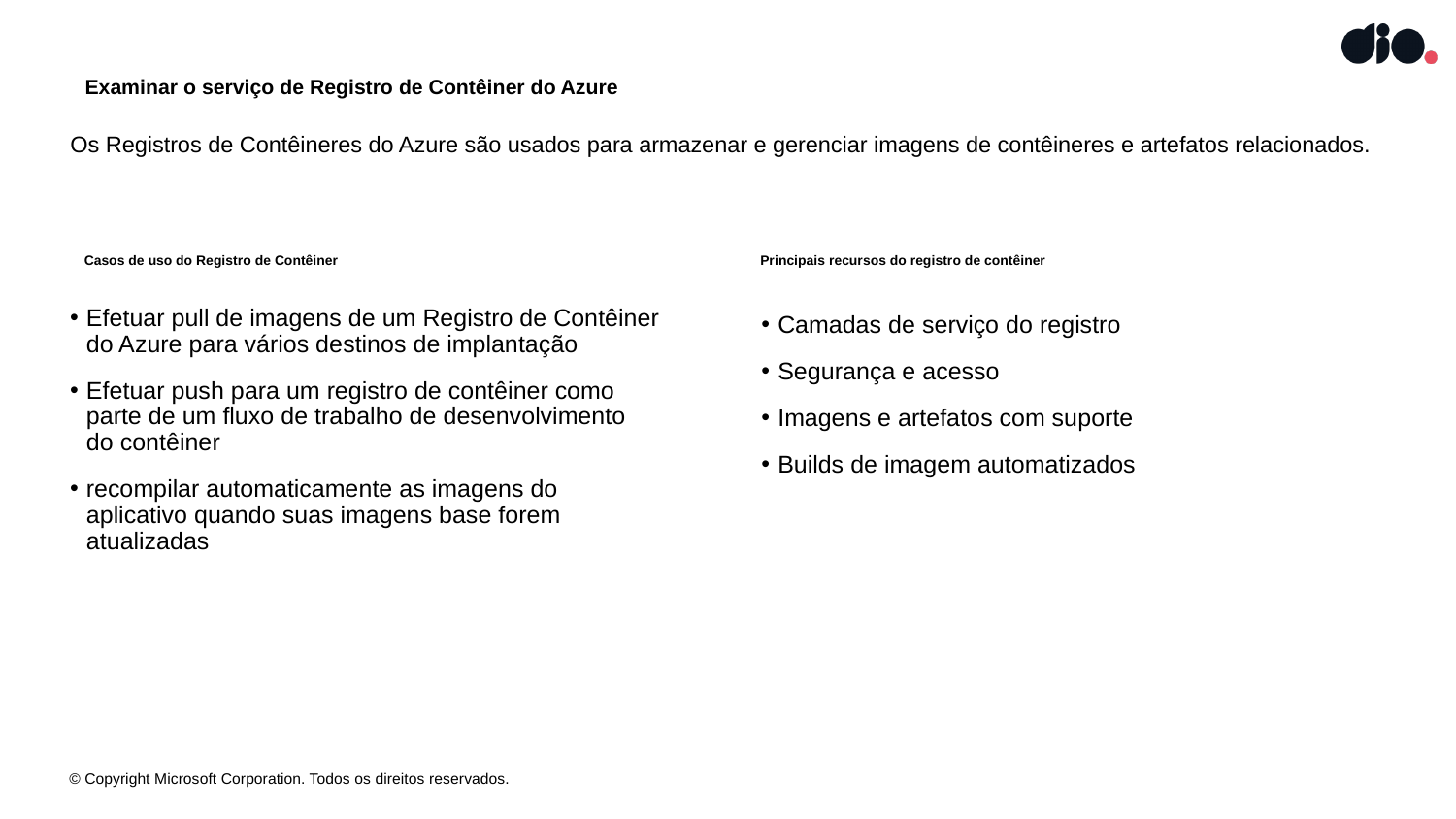

# Examinar o serviço de Registro de Contêiner do Azure
Os Registros de Contêineres do Azure são usados para armazenar e gerenciar imagens de contêineres e artefatos relacionados.
Casos de uso do Registro de Contêiner
Principais recursos do registro de contêiner
Efetuar pull de imagens de um Registro de Contêiner do Azure para vários destinos de implantação
Efetuar push para um registro de contêiner como parte de um fluxo de trabalho de desenvolvimento
do contêiner
recompilar automaticamente as imagens do aplicativo quando suas imagens base forem atualizadas
Camadas de serviço do registro
Segurança e acesso
Imagens e artefatos com suporte
Builds de imagem automatizados
© Copyright Microsoft Corporation. Todos os direitos reservados.